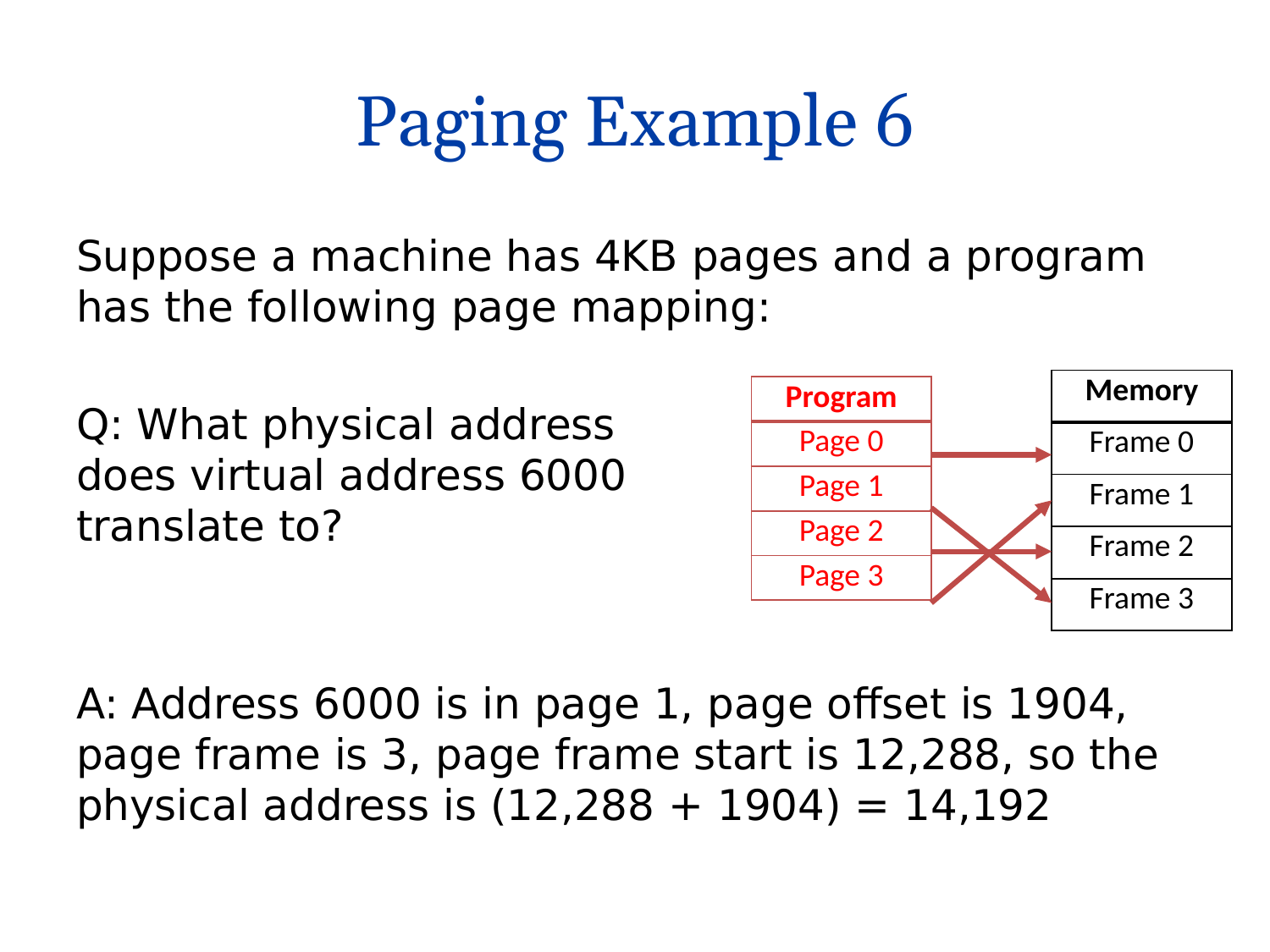

# Paging Example 6
Suppose a machine has 4KB pages and a program has the following page mapping:

Q: What physical address
does virtual address 6000
translate to?

A: Address 6000 is in page 1, page offset is 1904, page frame is 3, page frame start is 12,288, so the physical address is (12,288 + 1904) = 14,192
| Memory |
| --- |
| Frame 0 |
| Frame 1 |
| Frame 2 |
| Frame 3 |
| Program |
| --- |
| Page 0 |
| Page 1 |
| Page 2 |
| Page 3 |